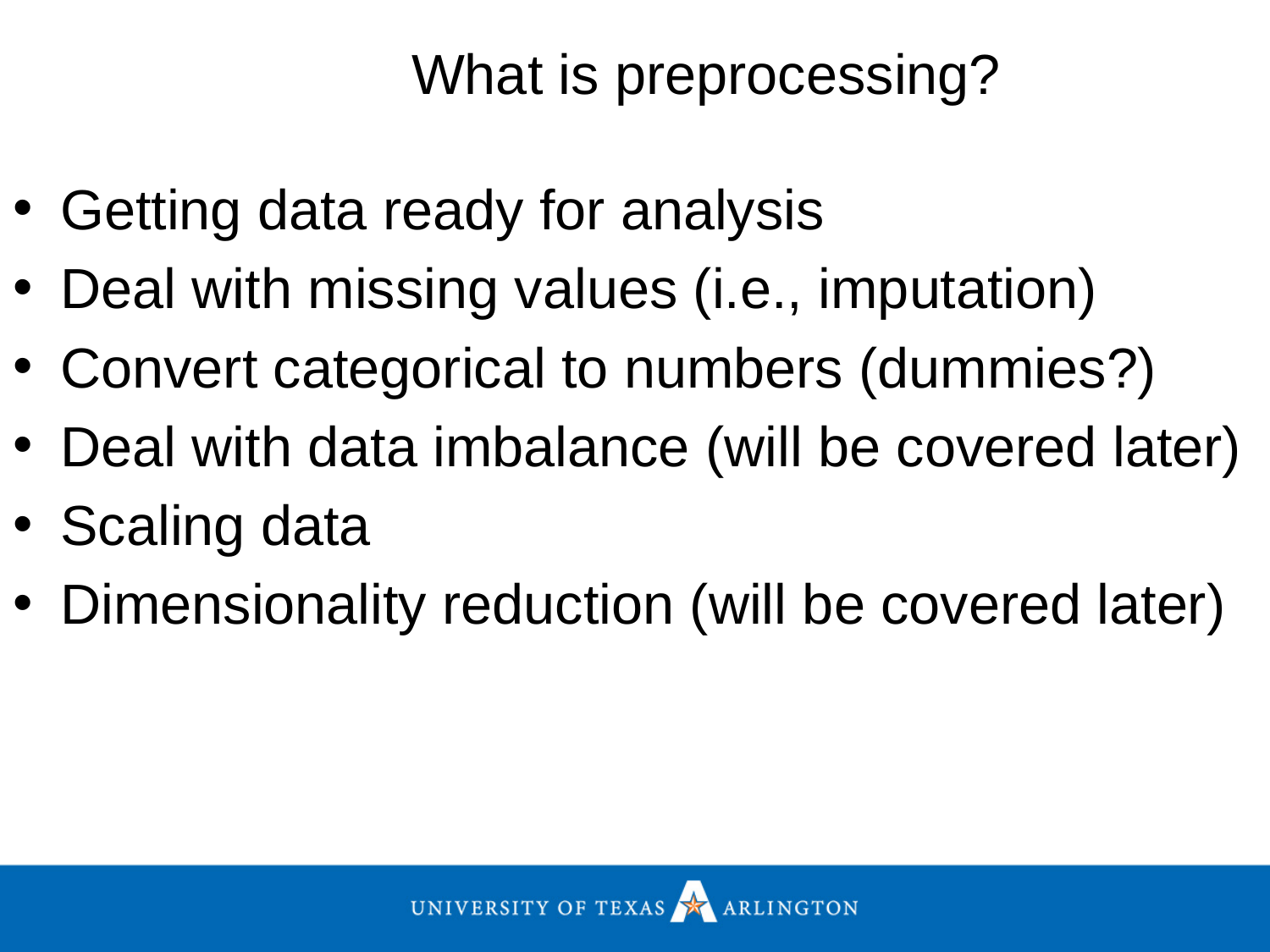

What is preprocessing?
Getting data ready for analysis
Deal with missing values (i.e., imputation)
Convert categorical to numbers (dummies?)
Deal with data imbalance (will be covered later)
Scaling data
Dimensionality reduction (will be covered later)